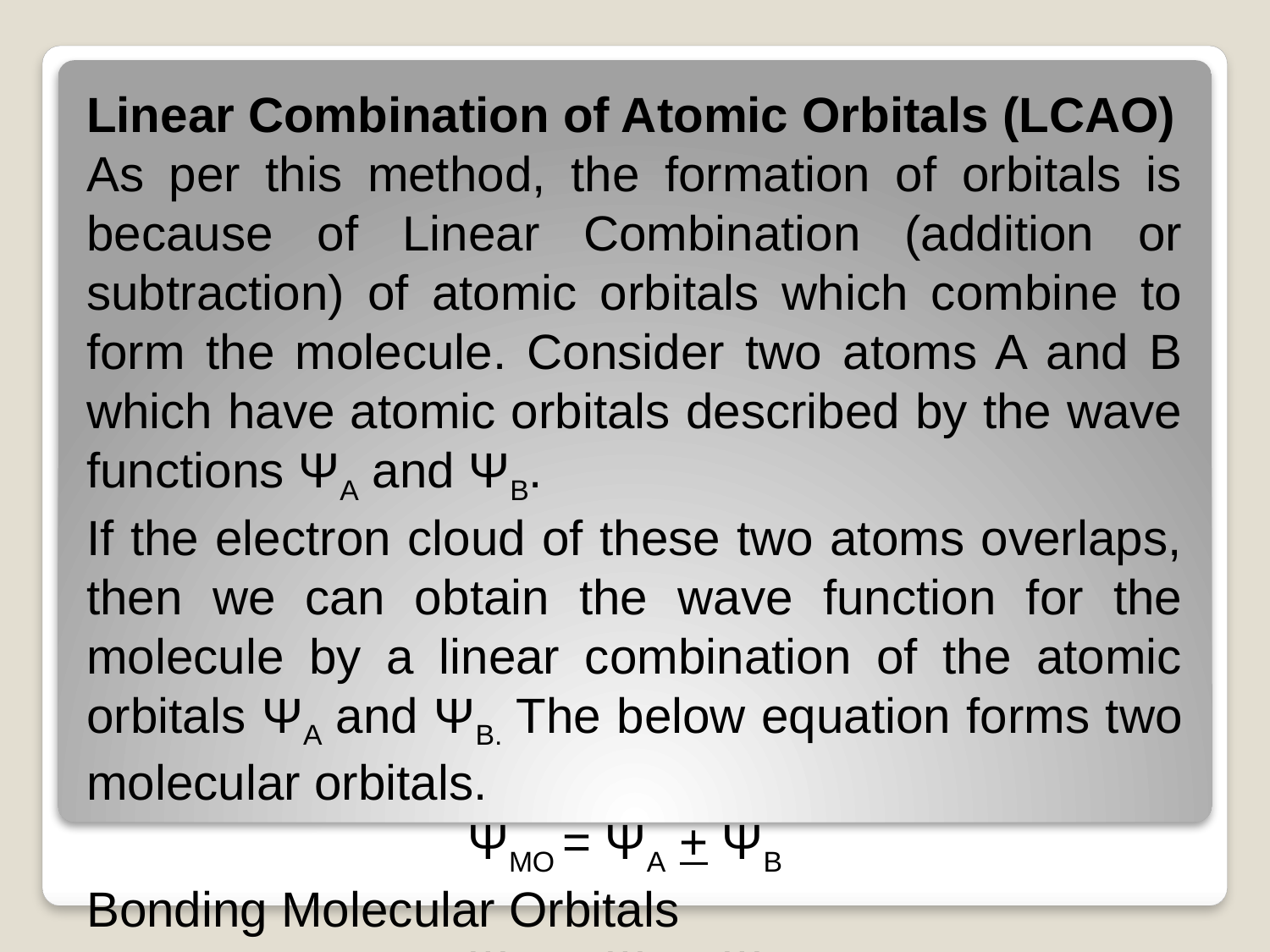

Linear Combination of Atomic Orbitals (LCAO)
As per this method, the formation of orbitals is because of Linear Combination (addition or subtraction) of atomic orbitals which combine to form the molecule. Consider two atoms A and B which have atomic orbitals described by the wave functions ΨA and ΨB.
If the electron cloud of these two atoms overlaps, then we can obtain the wave function for the molecule by a linear combination of the atomic orbitals ΨA and ΨB. The below equation forms two molecular orbitals.
			ΨMO = ΨA + ΨB
Bonding Molecular Orbitals
			ΨMO = ΨA + ΨB.
Anti-Bonding Molecular Orbitals
			ΨMO = ΨA – ΨB.